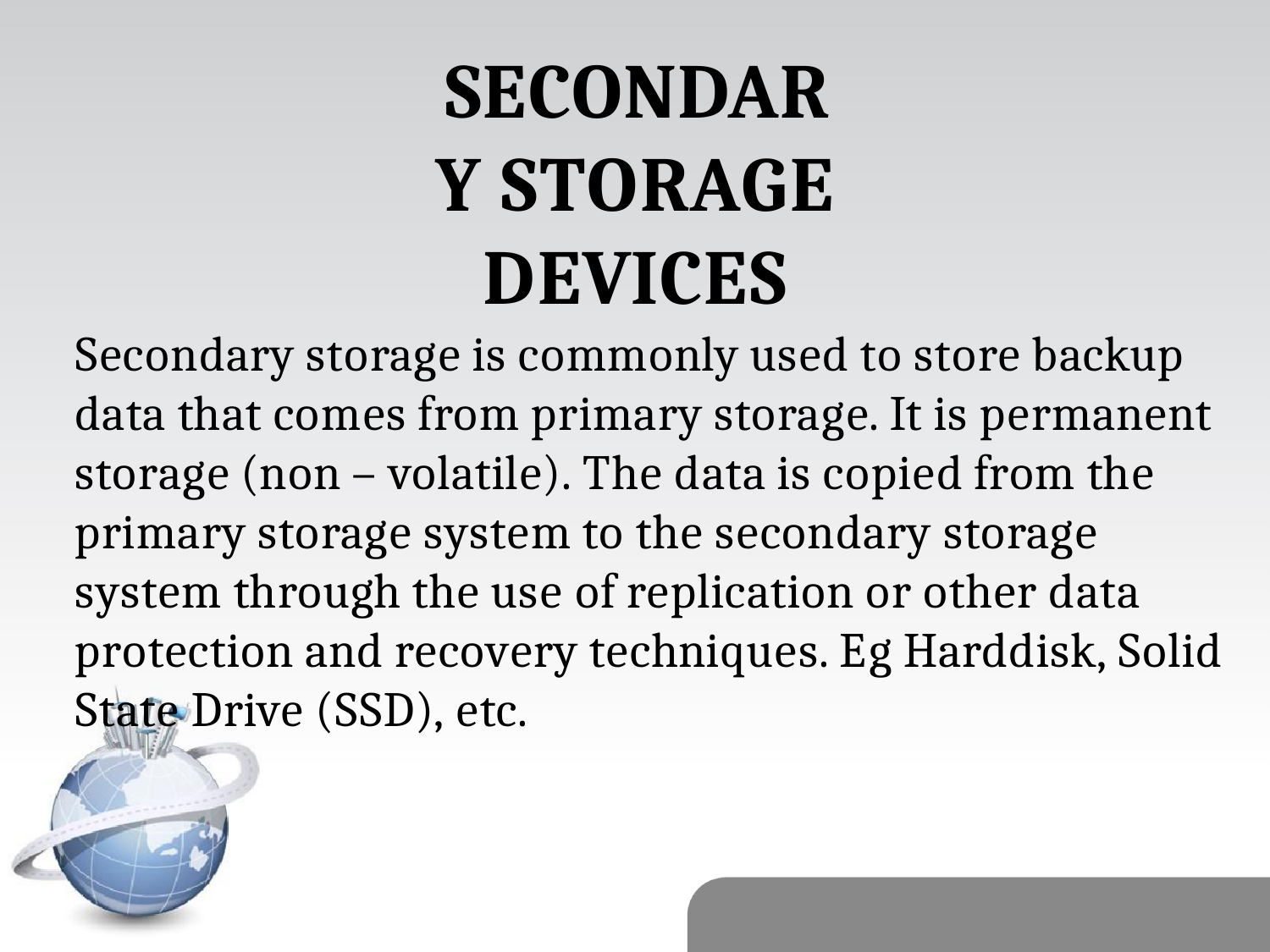

# SECONDARY STORAGE DEVICES
Secondary storage is commonly used to store backup data that comes from primary storage. It is permanent storage (non – volatile). The data is copied from the primary storage system to the secondary storage system through the use of replication or other data protection and recovery techniques. Eg Harddisk, Solid State Drive (SSD), etc.